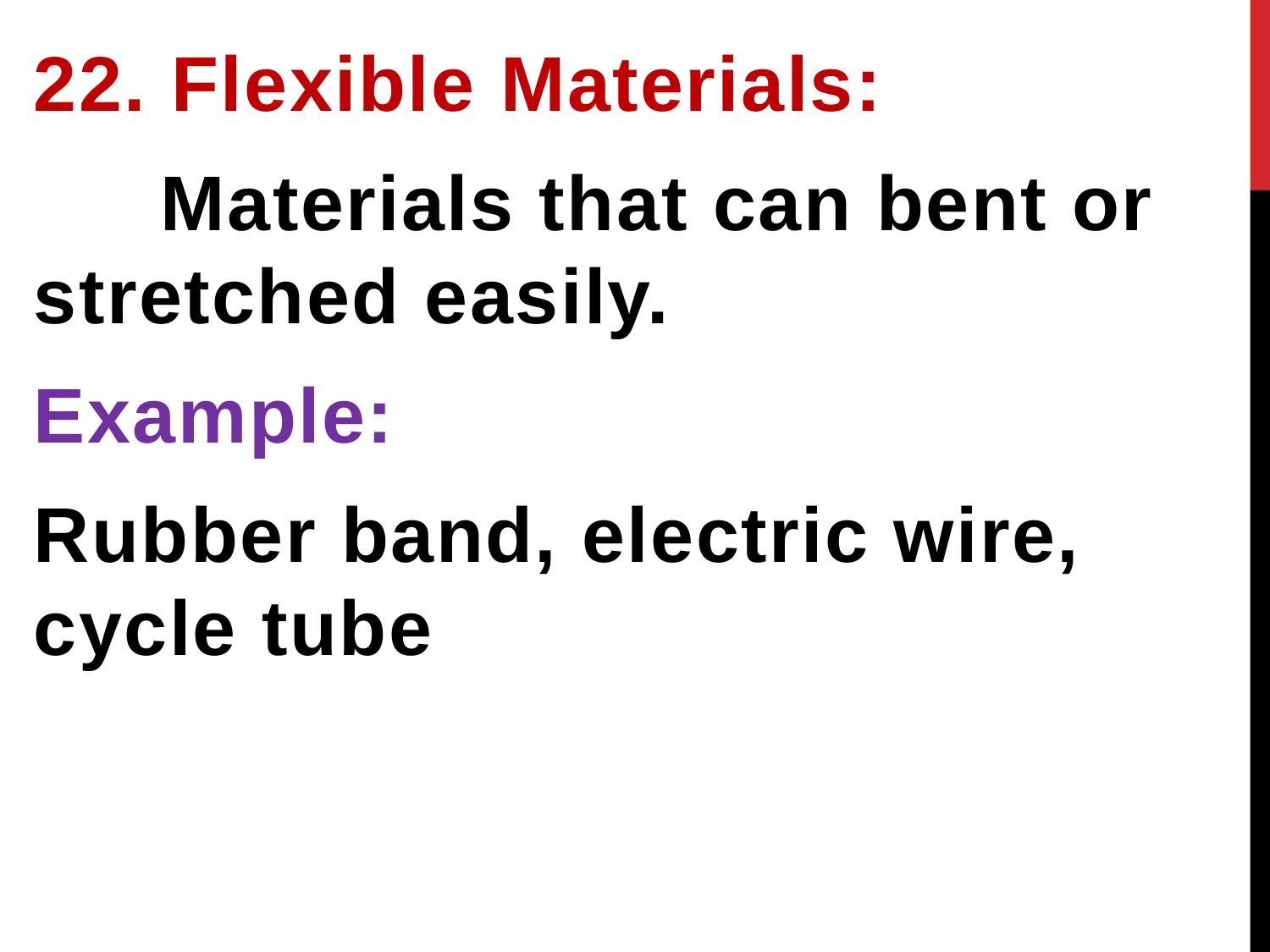

22. Flexible Materials:
	Materials that can bent or stretched easily.
Example:
Rubber band, electric wire, cycle tube